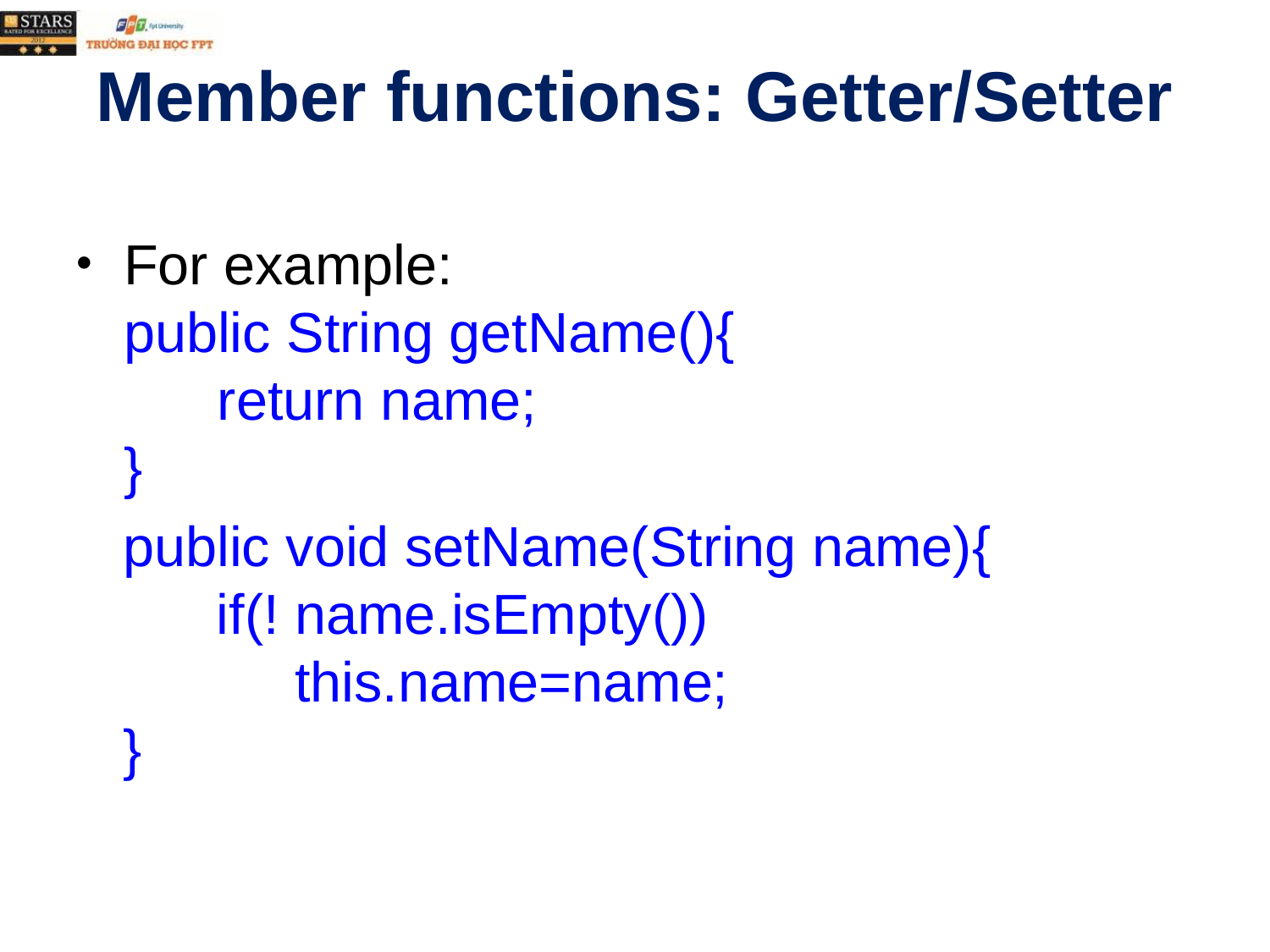

# Member functions: Getter/Setter
For example:
public String getName(){
      return name;
}
   public void setName(String name){
         if(! name.isEmpty())
              this.name=name;
   }